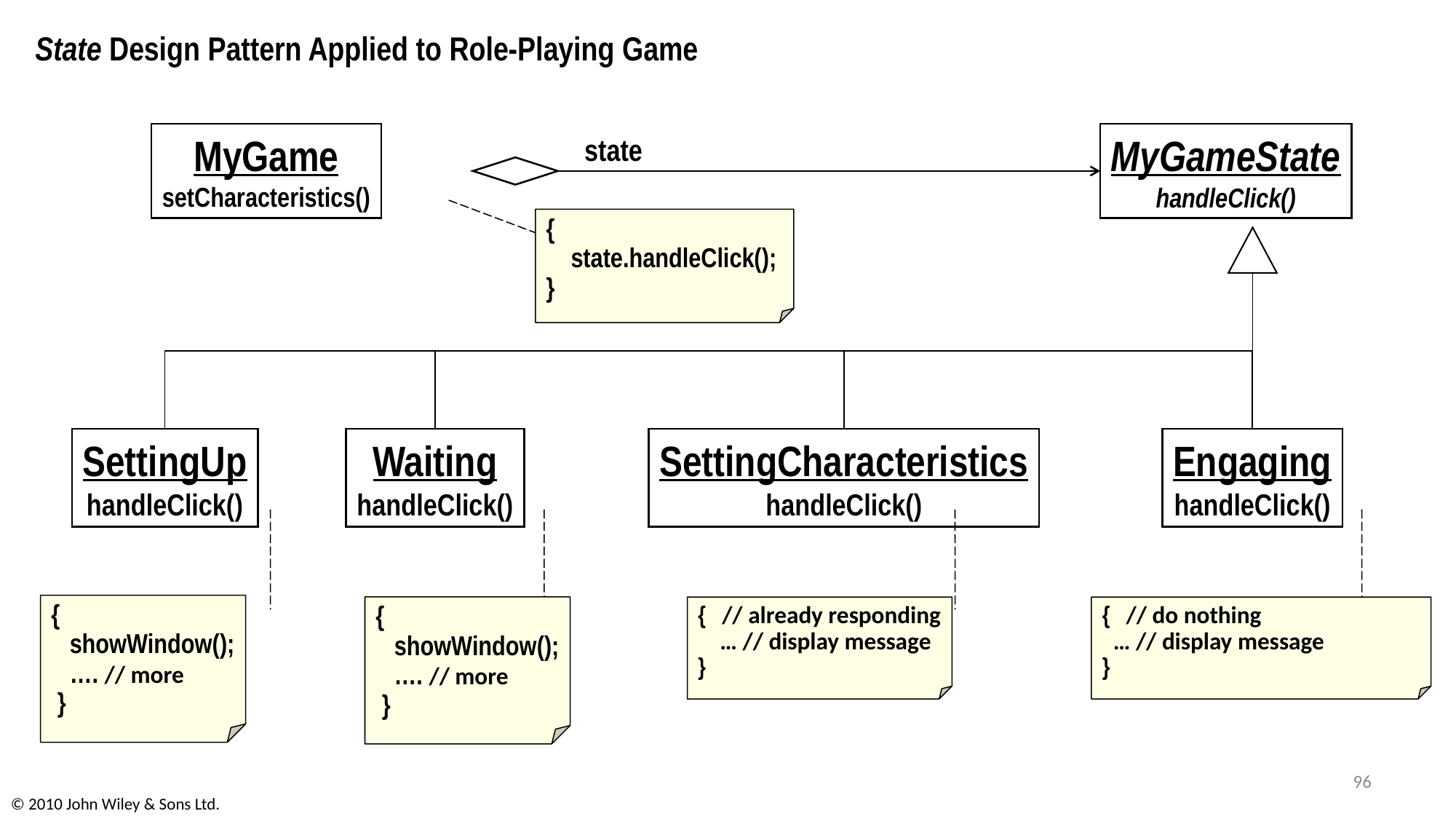

State Design Pattern Applied to Role-Playing Game
MyGame
setCharacteristics()
MyGameState
handleClick()
state

{
    state.handleClick();
}

SettingUp
handleClick()
Waiting
handleClick()
SettingCharacteristics
handleClick()
Engaging
handleClick()

{
   showWindow();
   …. // more
 }
{
   showWindow();
   …. // more
 }
{   // already responding
    … // display message
}
{   // do nothing
  … // display message
}
96
© 2010 John Wiley & Sons Ltd.